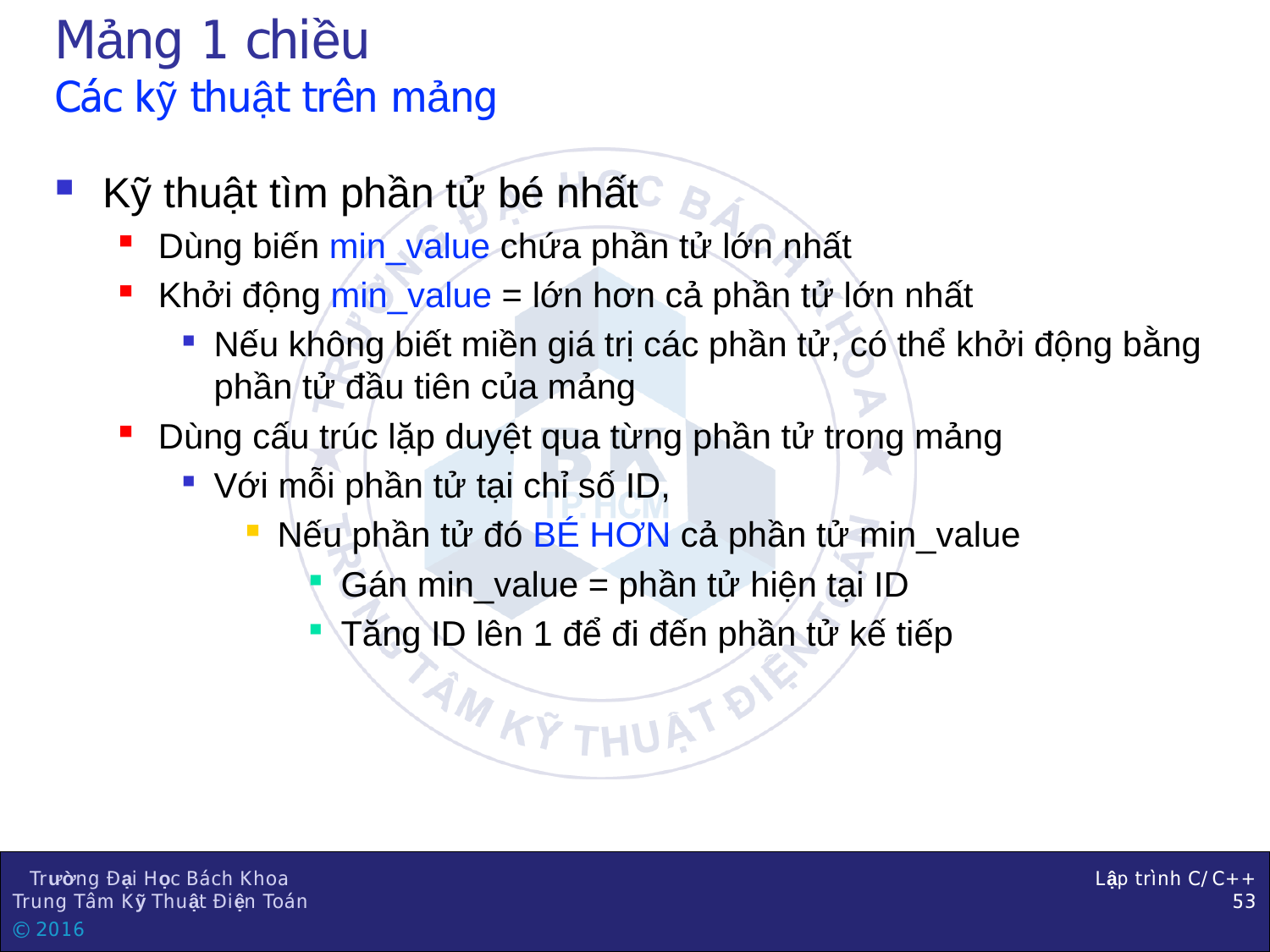

# Mảng 1 chiều Các kỹ thuật trên mảng
Kỹ thuật tìm phần tử bé nhất
Dùng biến min_value chứa phần tử lớn nhất
Khởi động min_value = lớn hơn cả phần tử lớn nhất
Nếu không biết miền giá trị các phần tử, có thể khởi động bằng phần tử đầu tiên của mảng
Dùng cấu trúc lặp duyệt qua từng phần tử trong mảng
Với mỗi phần tử tại chỉ số ID,
Nếu phần tử đó BÉ HƠN cả phần tử min_value
Gán min_value = phần tử hiện tại ID
Tăng ID lên 1 để đi đến phần tử kế tiếp